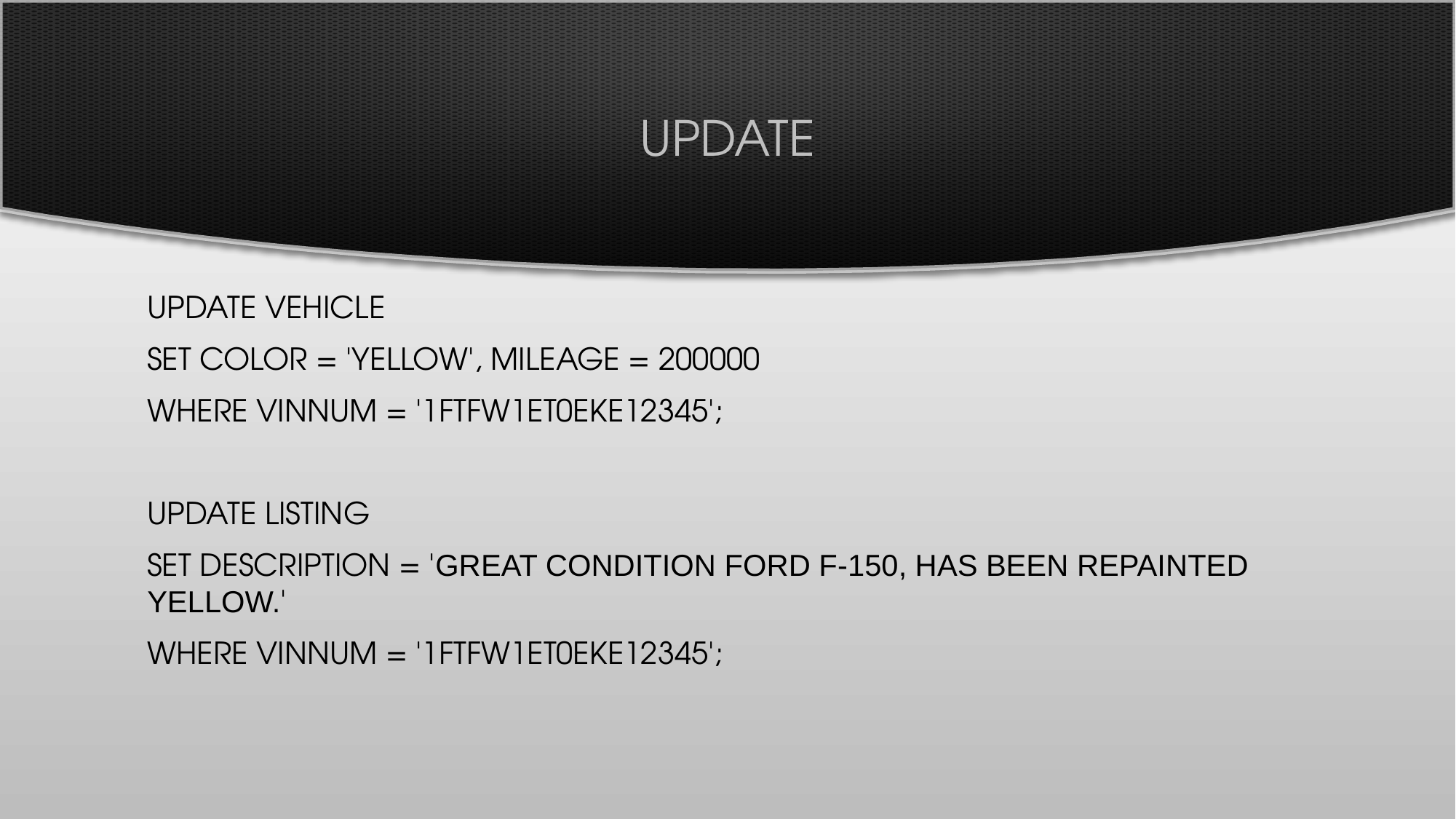

# UPDATE
UPDATE vehicle
SET color = 'Yellow', mileage = 200000
WHERE vinnum = '1FTFW1ET0EKE12345';

UPDATE listing
SET description = 'Great condition Ford F-150, has been repainted yellow.'
WHERE vinnum = '1FTFW1ET0EKE12345';